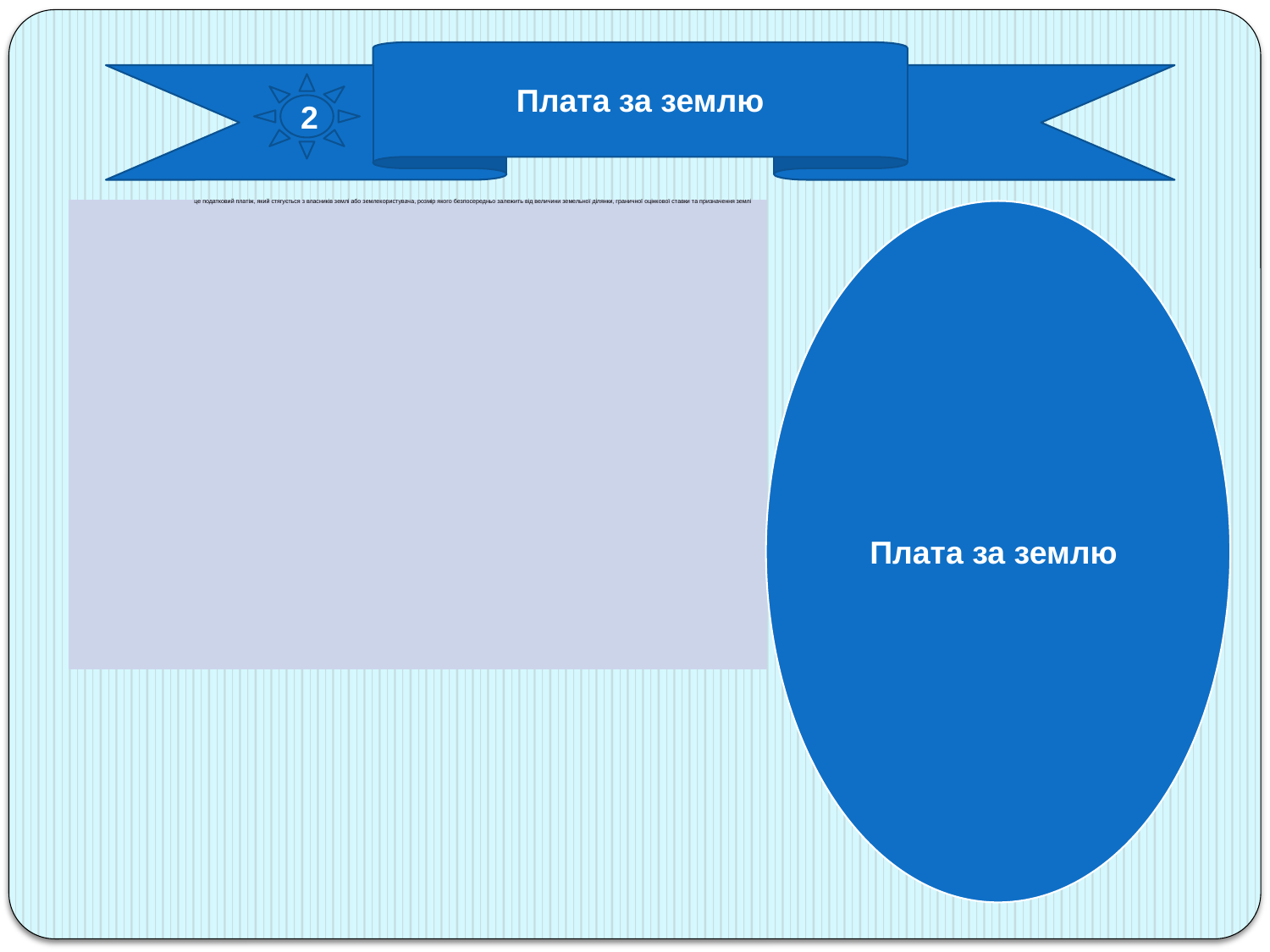

Плата за землю
2
Плата за землю
це податковий платіж, який стягується з власників землі або землекористувача, розмір якого безпосередньо залежить від величини земельної ділянки, граничної оцінкової ставки та призначення землі